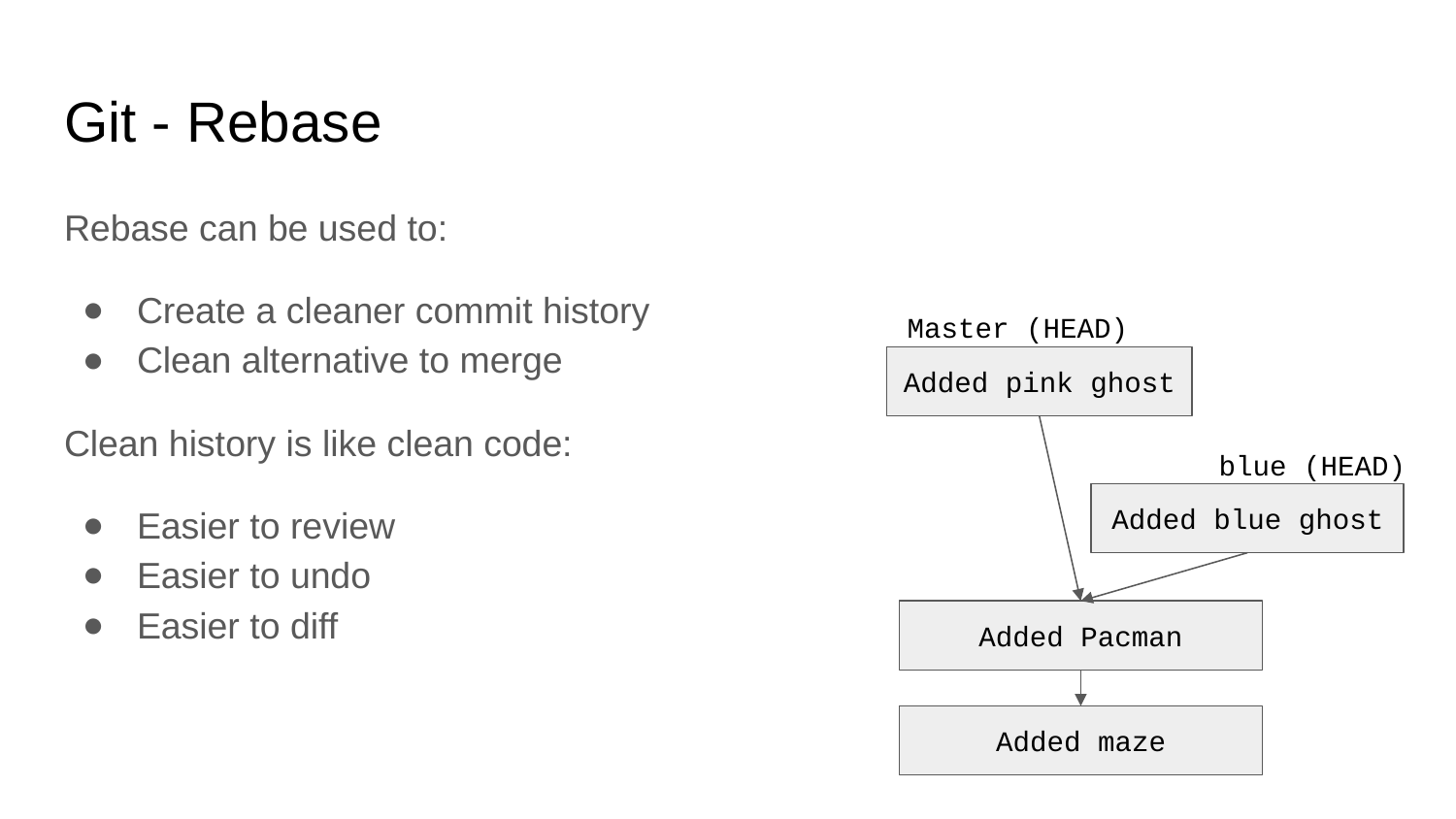

# Git - Rebase
Rebase can be used to:
Create a cleaner commit history
Clean alternative to merge
Clean history is like clean code:
Easier to review
Easier to undo
Easier to diff
Master (HEAD)

Added pink ghost
blue (HEAD)

Added blue ghost
Added Pacman
Added maze